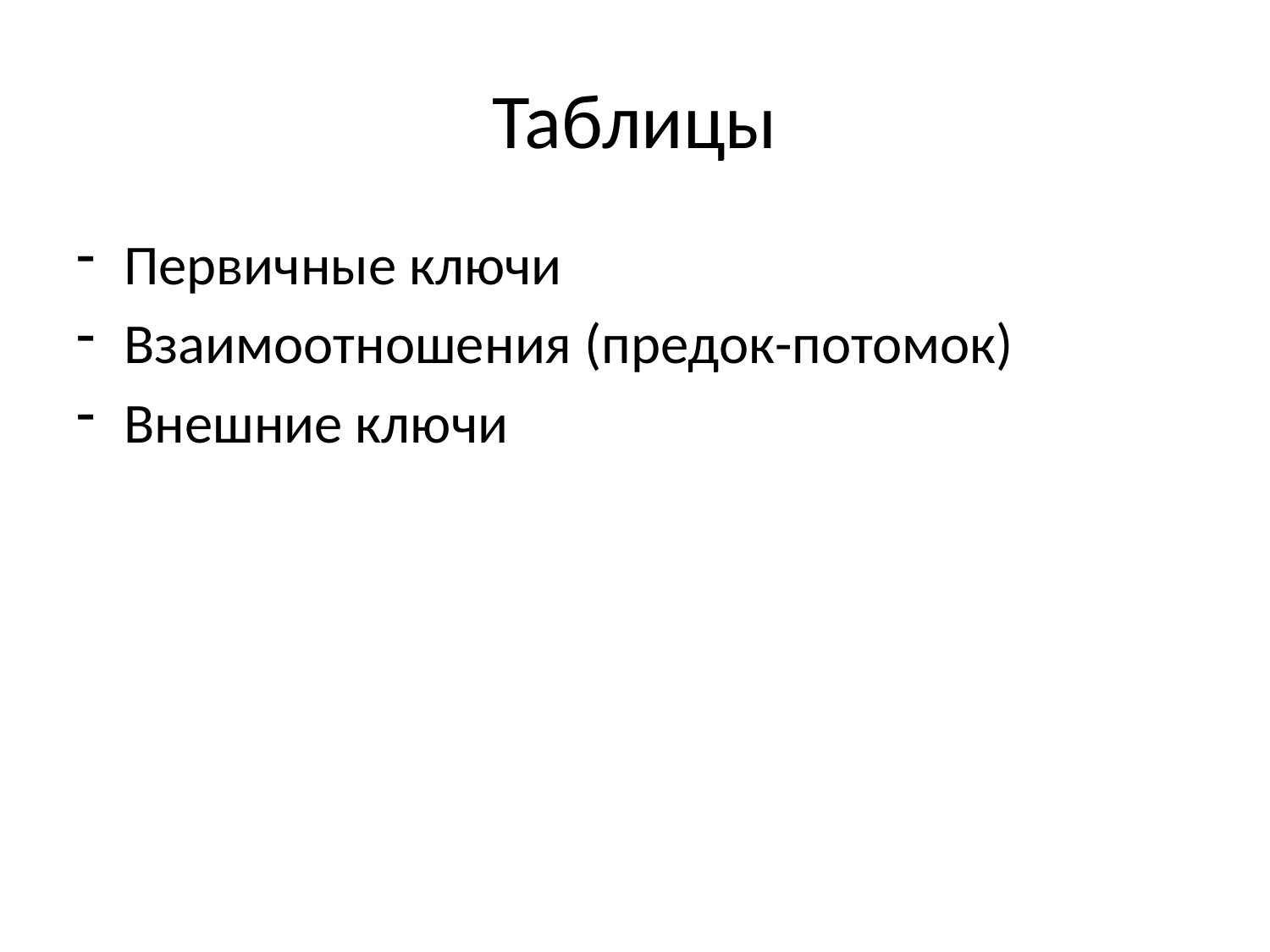

# Таблицы
Первичные ключи
Взаимоотношения (предок-потомок)
Внешние ключи